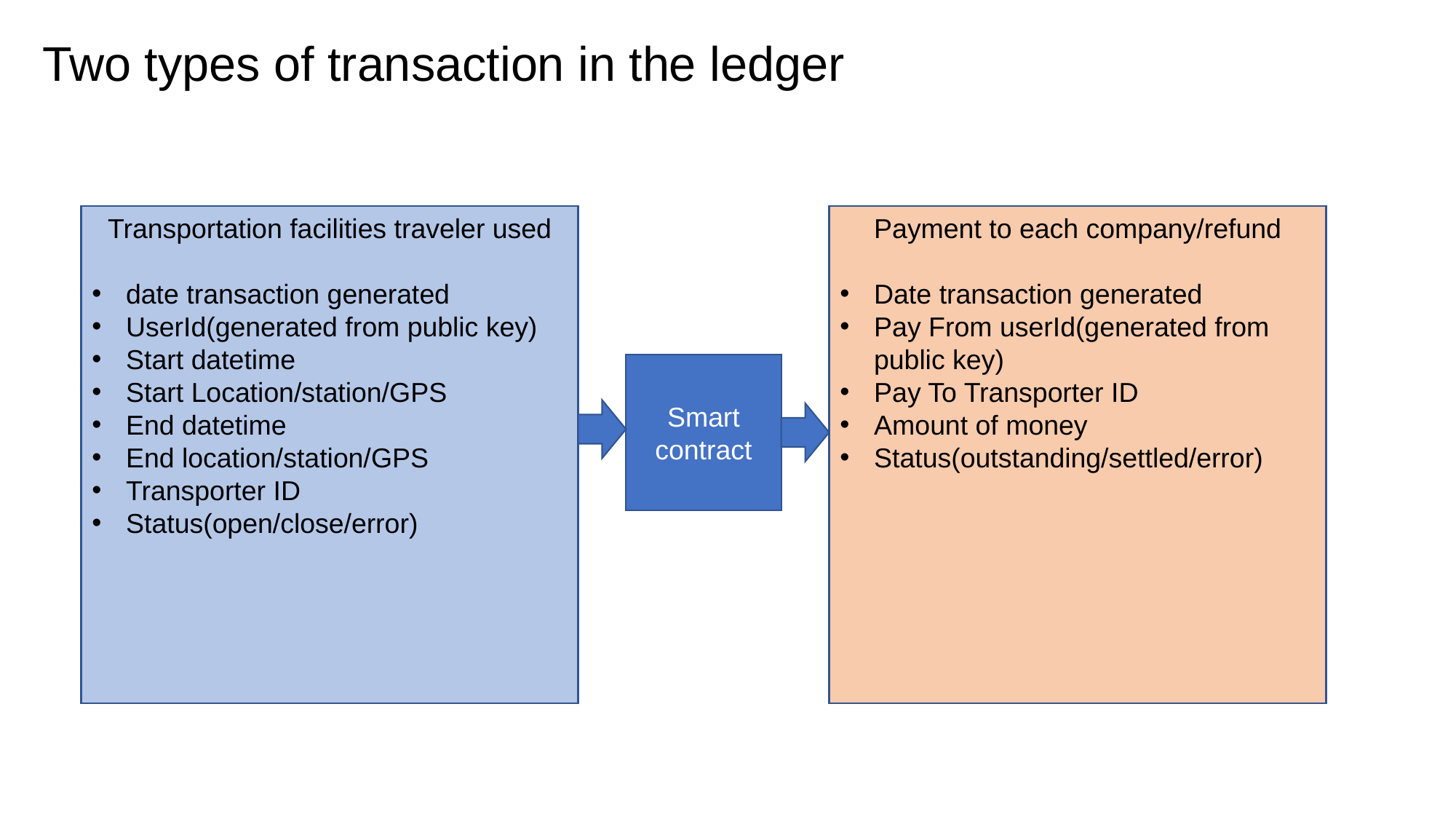

# Two types of transaction in the ledger
Payment to each company/refund

Date transaction generated
Pay From userId(generated from public key)
Pay To Transporter ID
Amount of money
Status(outstanding/settled/error)

Transportation facilities traveler used

date transaction generated
UserId(generated from public key)
Start datetime
Start Location/station/GPS
End datetime
End location/station/GPS
Transporter ID
Status(open/close/error)

Smart contract